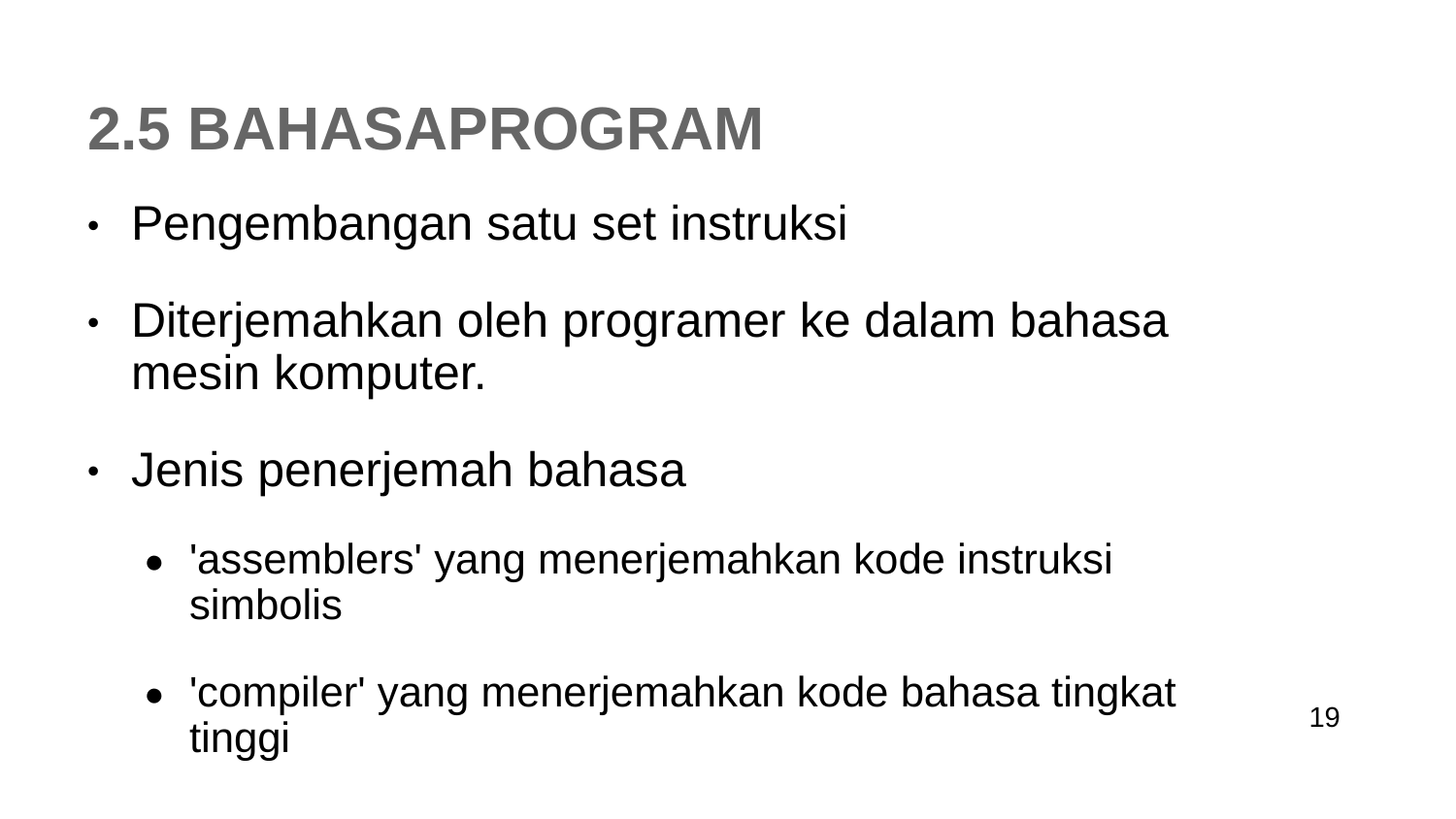

# 2.5 BAHASAPROGRAM
Pengembangan satu set instruksi
Diterjemahkan oleh programer ke dalam bahasa mesin komputer.
Jenis penerjemah bahasa
'assemblers' yang menerjemahkan kode instruksi simbolis
'compiler' yang menerjemahkan kode bahasa tingkat tinggi

Catatan
 	Ada banyak program bahasa, dan masing-masing memiliki bentuk penerjemah bahasa, kosakata dan user karakteristik sendiri
19